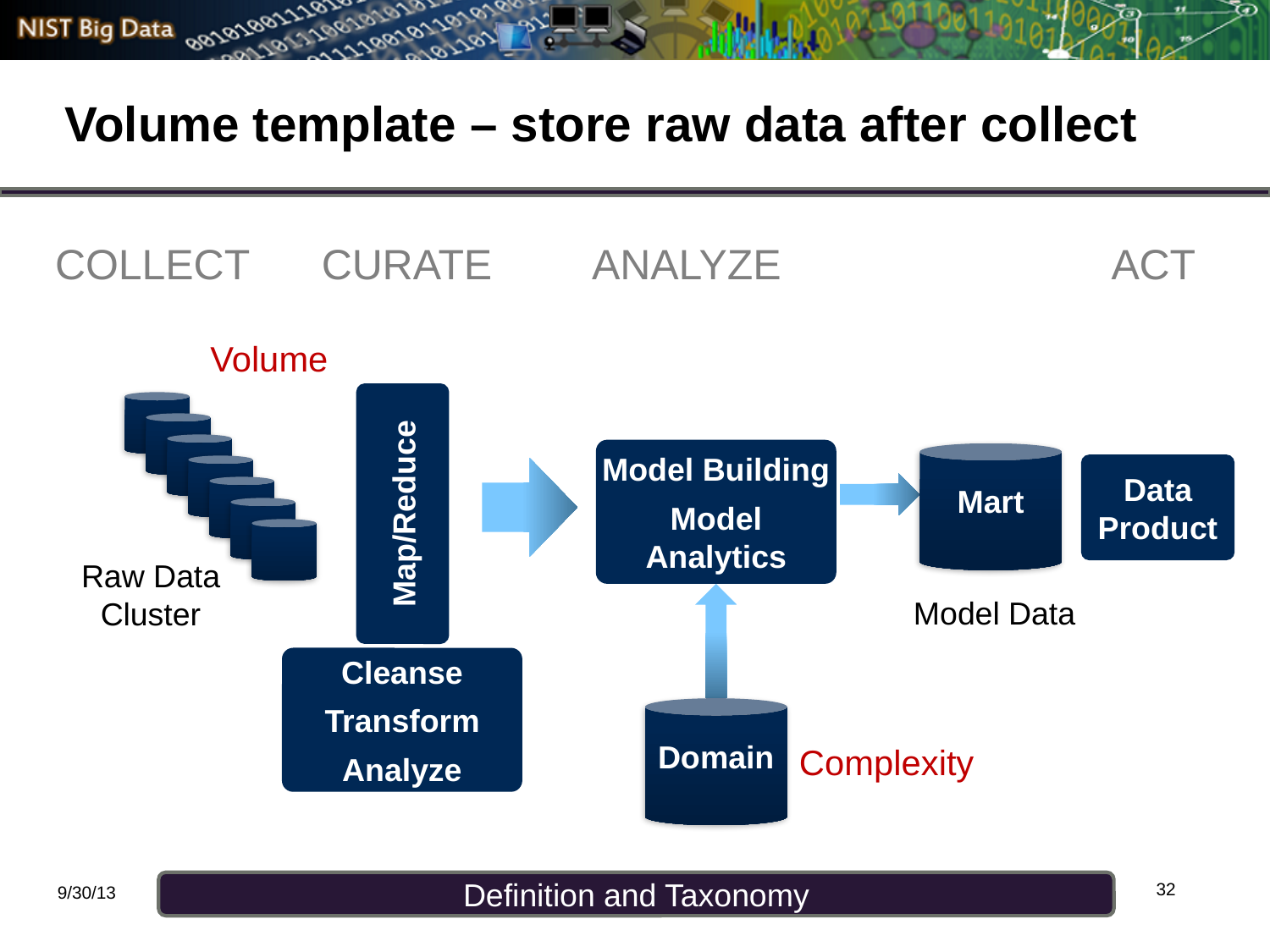

# Volume template – store raw data after collect
COLLECT
CURATE
ANALYZE
ACT
Volume

Model Building
Model Analytics
Mart
Data Product

Map/Reduce

Raw Data Cluster
Model Data

Cleanse
Transform
Analyze
Domain
Complexity
32